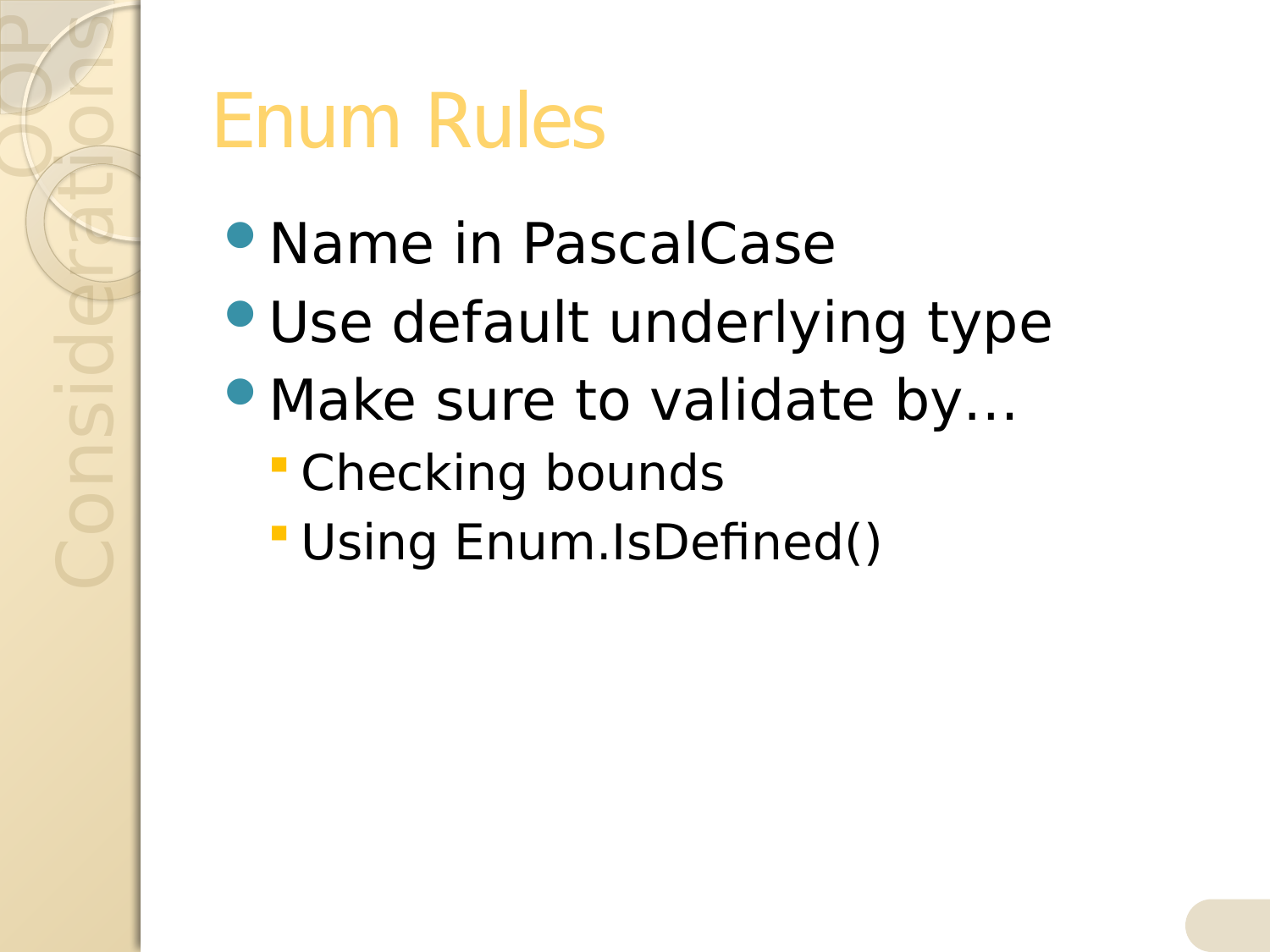

# Enum Rules
Name in PascalCase
Use default underlying type
Make sure to validate by…
Checking bounds
Using Enum.IsDefined()